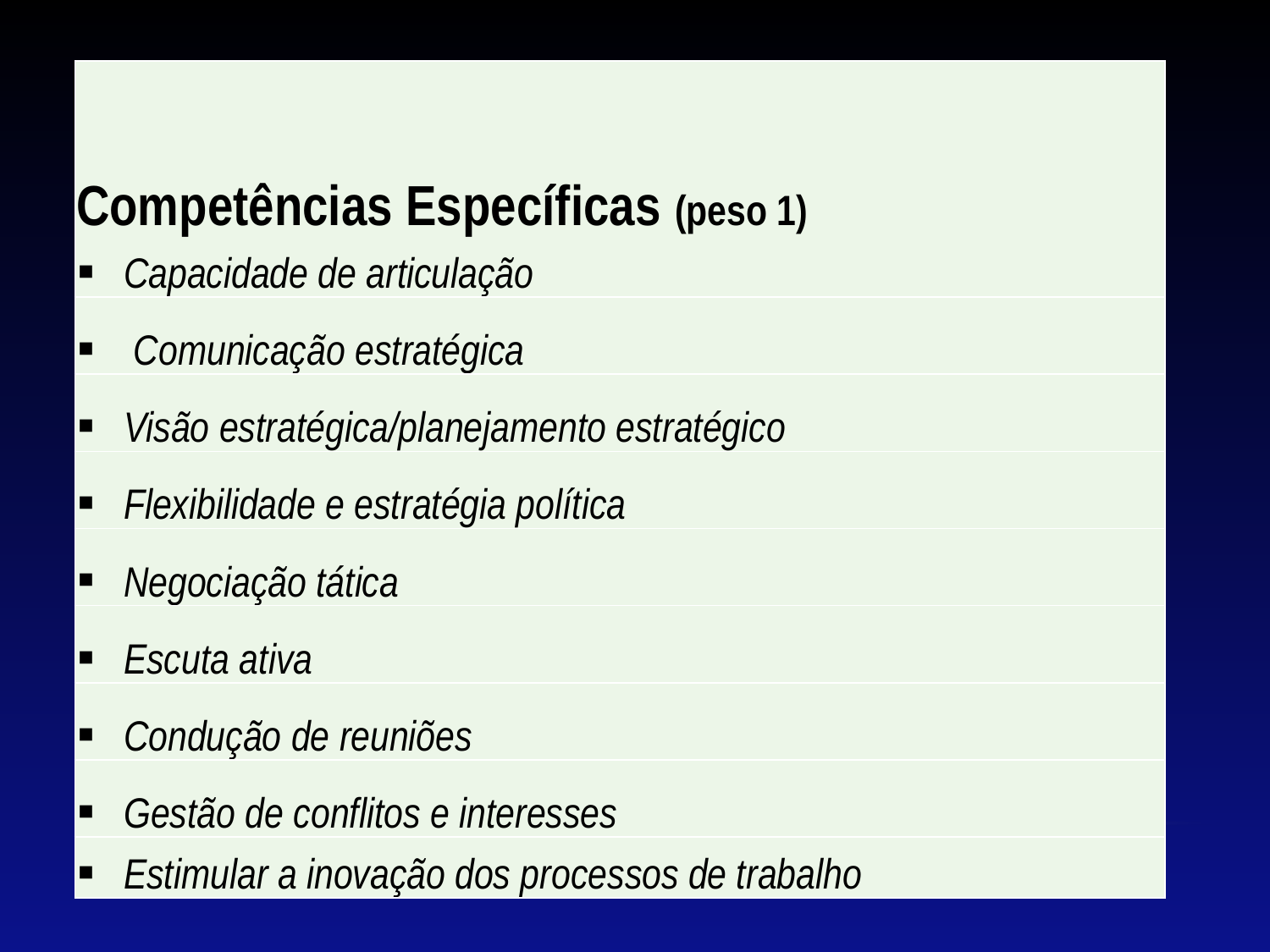

| Competências Específicas (peso 1) Capacidade de articulação |
| --- |
| Comunicação estratégica |
| Visão estratégica/planejamento estratégico |
| Flexibilidade e estratégia política |
| Negociação tática |
| Escuta ativa |
| Condução de reuniões |
| Gestão de conflitos e interesses |
| Estimular a inovação dos processos de trabalho |